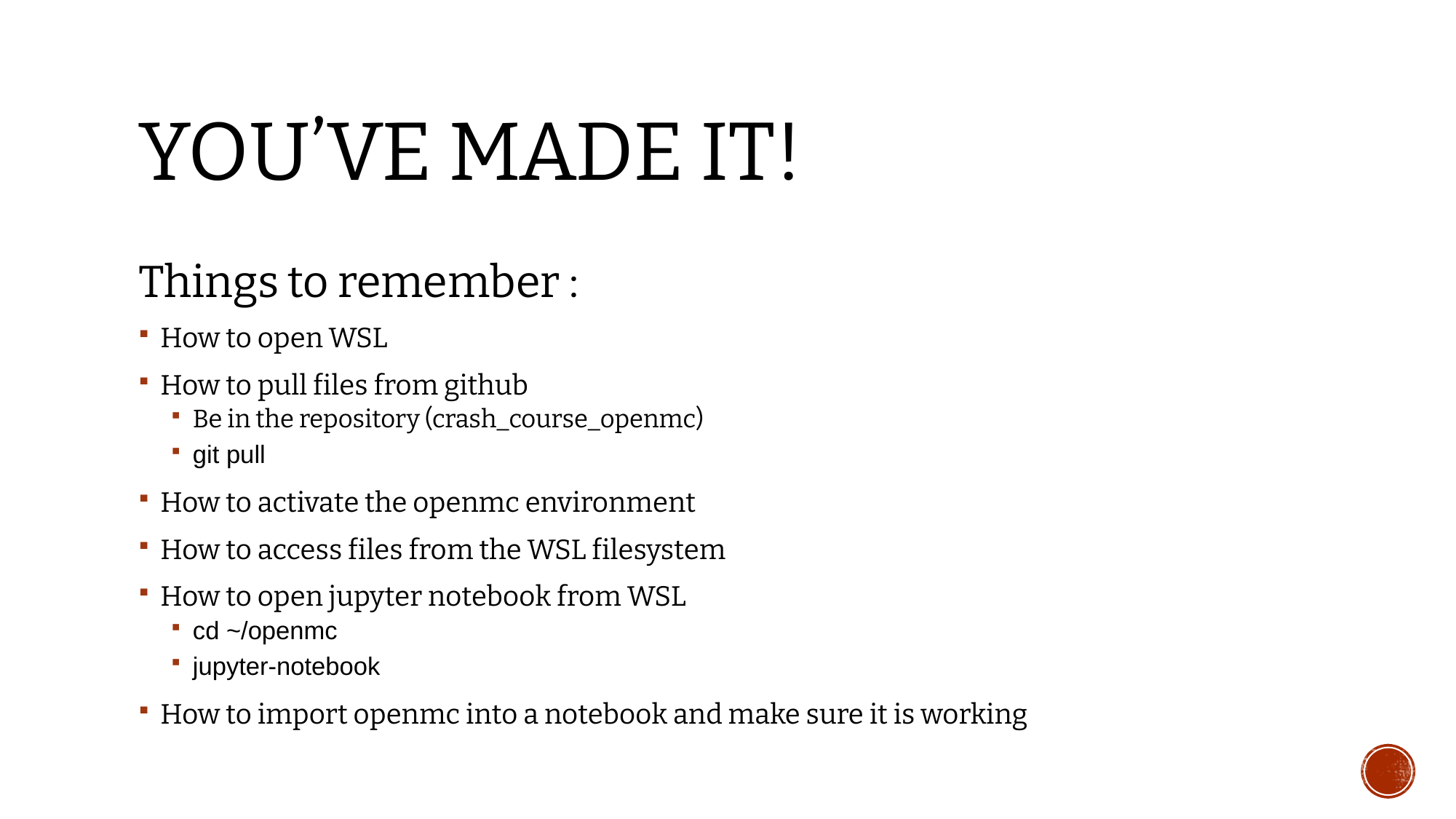

# You’ve made it!
Things to remember :
How to open WSL
How to pull files from github
Be in the repository (crash_course_openmc)
git pull
How to activate the openmc environment
How to access files from the WSL filesystem
How to open jupyter notebook from WSL
cd ~/openmc
jupyter-notebook
How to import openmc into a notebook and make sure it is working